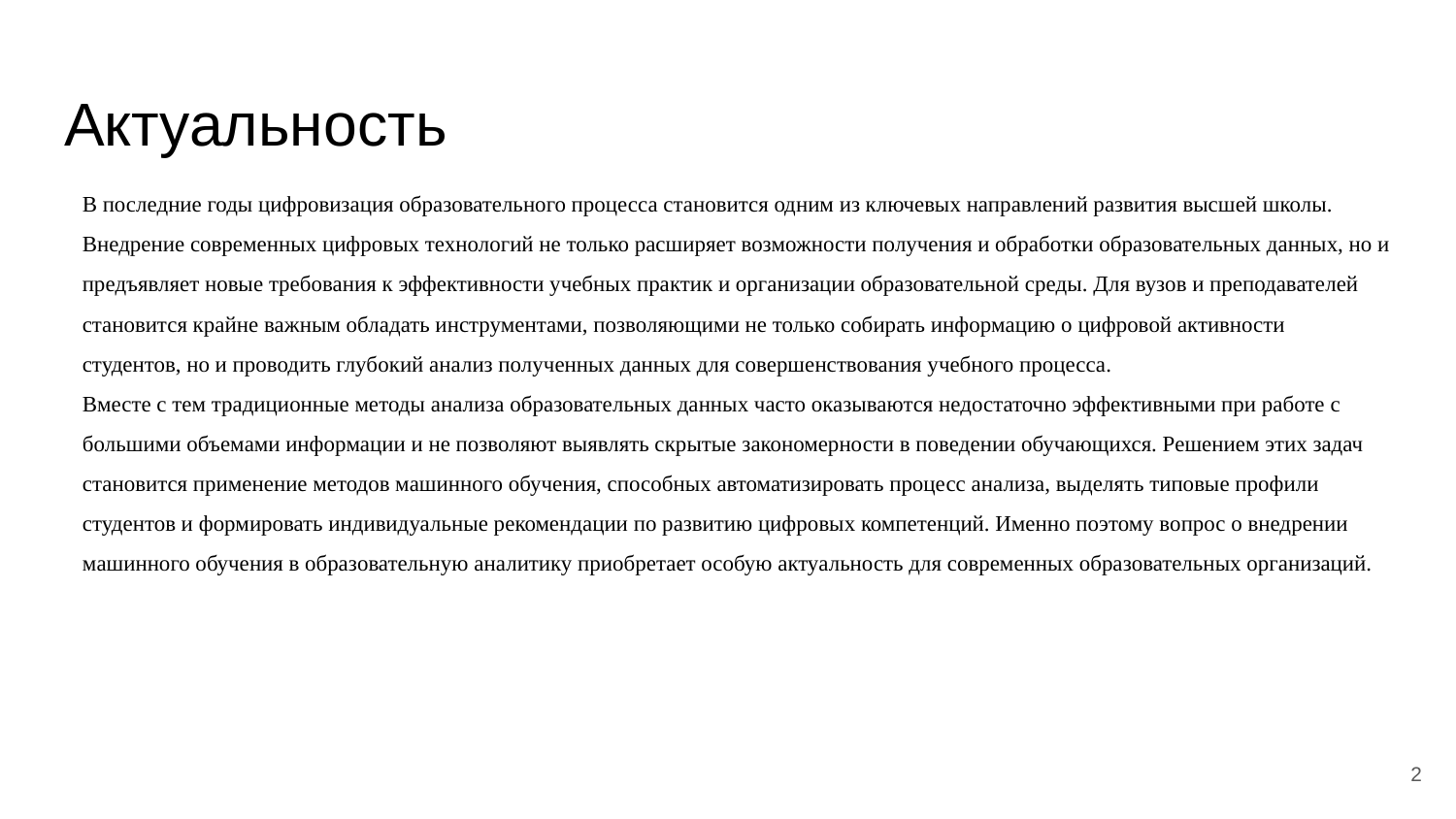

# Актуальность
В последние годы цифровизация образовательного процесса становится одним из ключевых направлений развития высшей школы.
Внедрение современных цифровых технологий не только расширяет возможности получения и обработки образовательных данных, но и
предъявляет новые требования к эффективности учебных практик и организации образовательной среды. Для вузов и преподавателей
становится крайне важным обладать инструментами, позволяющими не только собирать информацию о цифровой активности
студентов, но и проводить глубокий анализ полученных данных для совершенствования учебного процесса.
Вместе с тем традиционные методы анализа образовательных данных часто оказываются недостаточно эффективными при работе с большими объемами информации и не позволяют выявлять скрытые закономерности в поведении обучающихся. Решением этих задач становится применение методов машинного обучения, способных автоматизировать процесс анализа, выделять типовые профили студентов и формировать индивидуальные рекомендации по развитию цифровых компетенций. Именно поэтому вопрос о внедрении машинного обучения в образовательную аналитику приобретает особую актуальность для современных образовательных организаций.
2